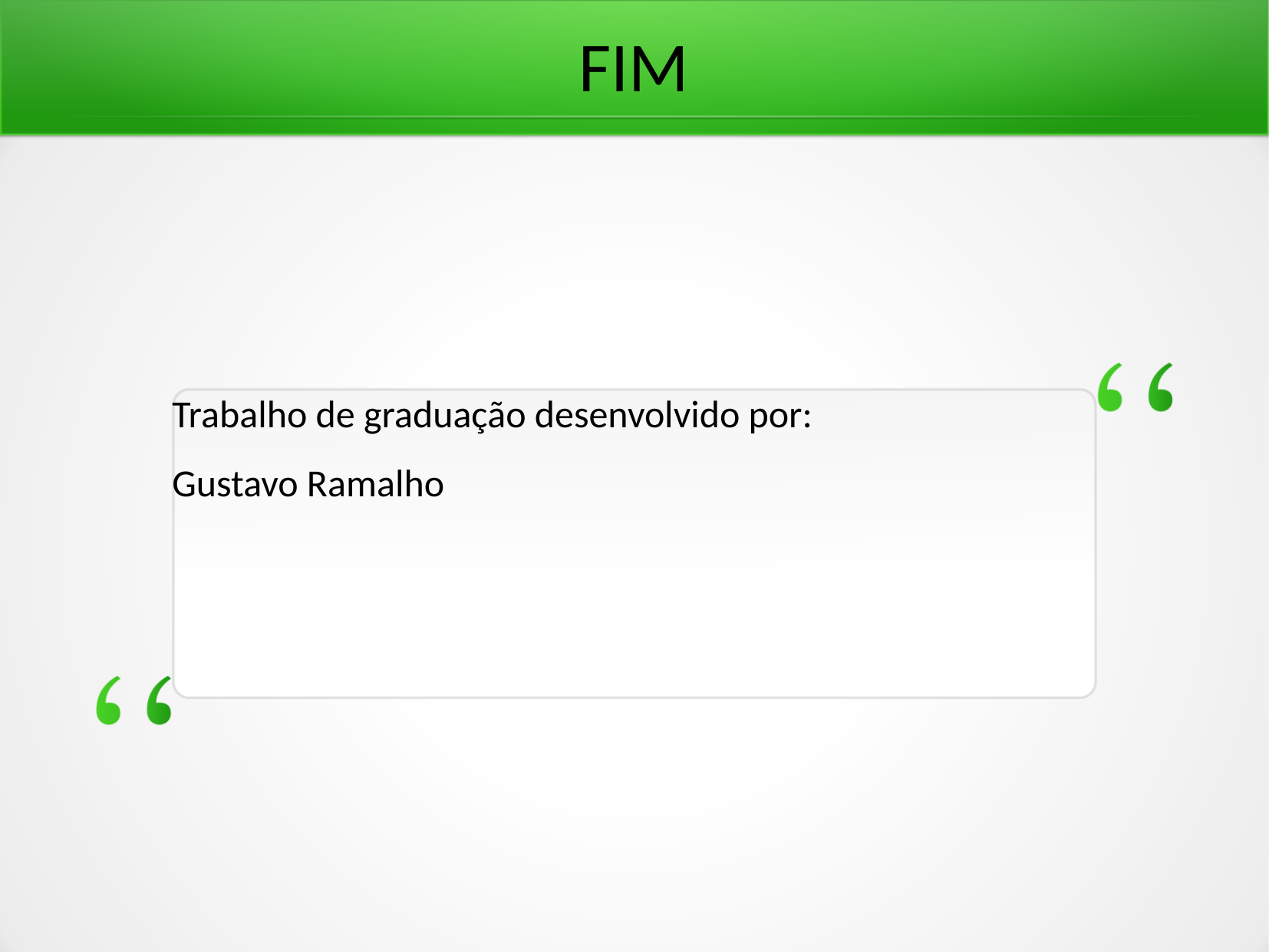

FIM
Trabalho de graduação desenvolvido por:
Gustavo Ramalho